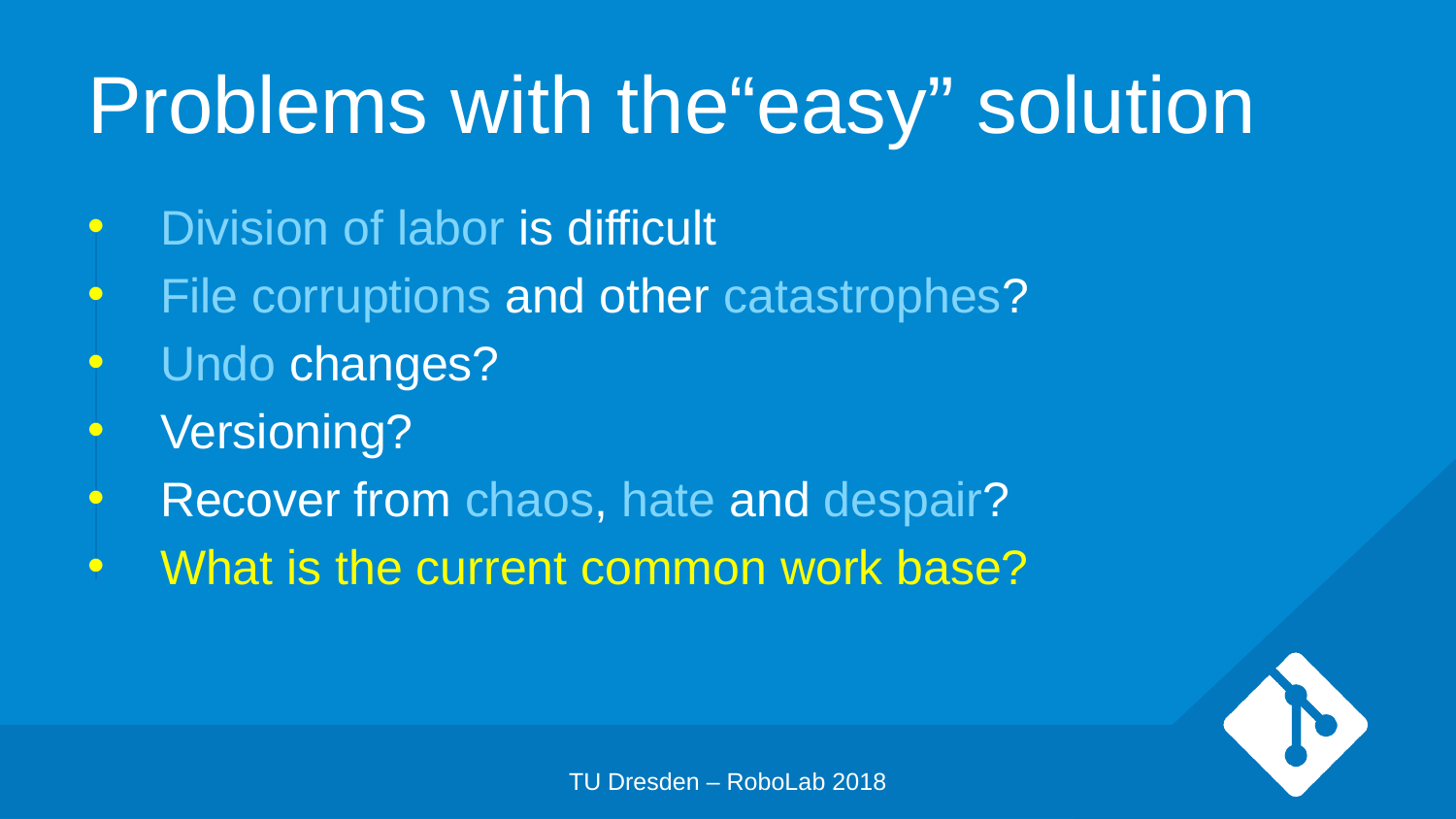

# Problems with the“easy” solution
Division of labor is difficult
File corruptions and other catastrophes?
Undo changes?
Versioning?
Recover from chaos, hate and despair?
What is the current common work base?

TU Dresden – RoboLab 2018